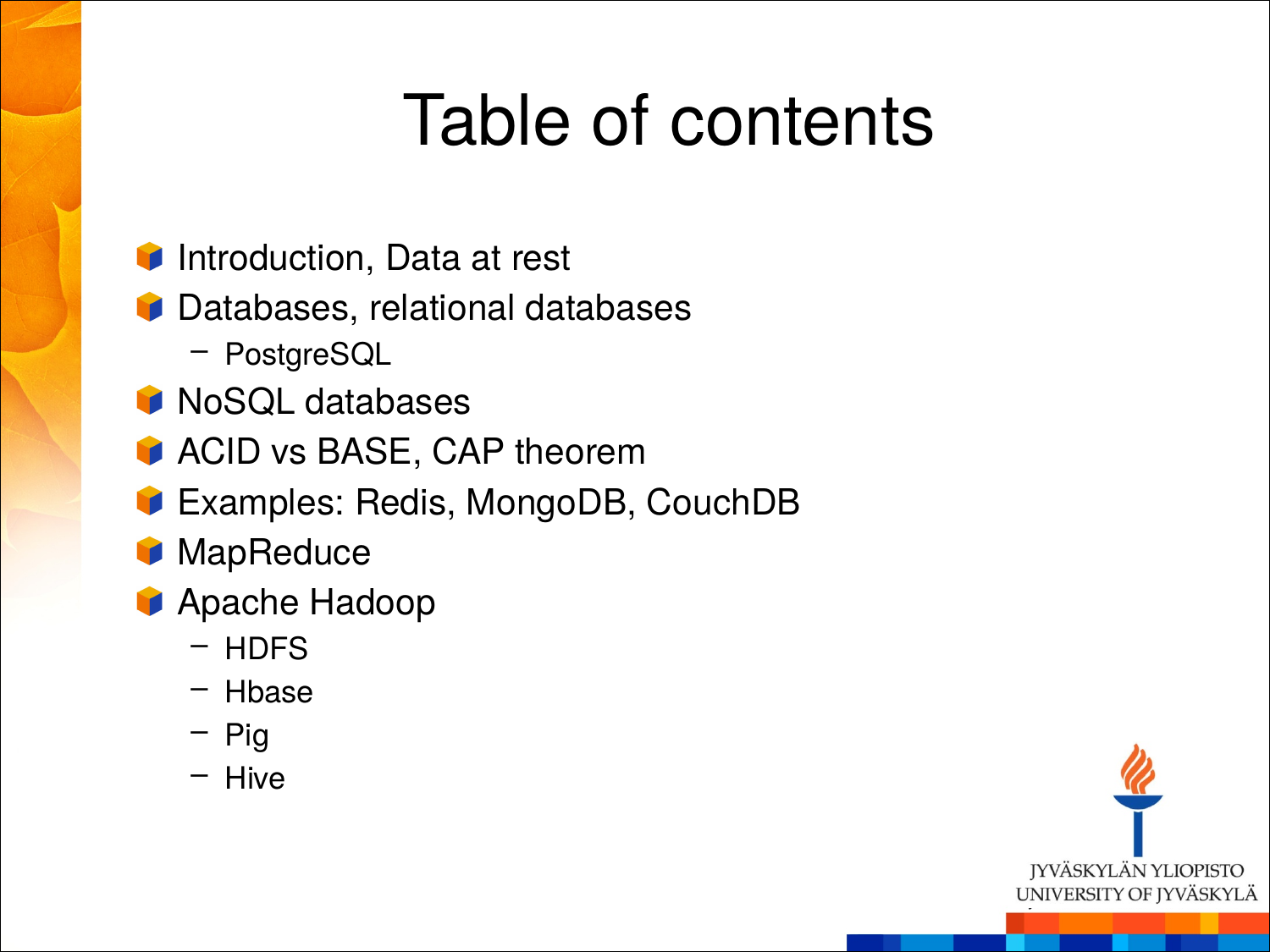

# Table of contents
Introduction, Data at rest
Databases, relational databases
PostgreSQL
NoSQL databases
ACID vs BASE, CAP theorem
Examples: Redis, MongoDB, CouchDB
MapReduce
Apache Hadoop
HDFS
Hbase
Pig
Hive